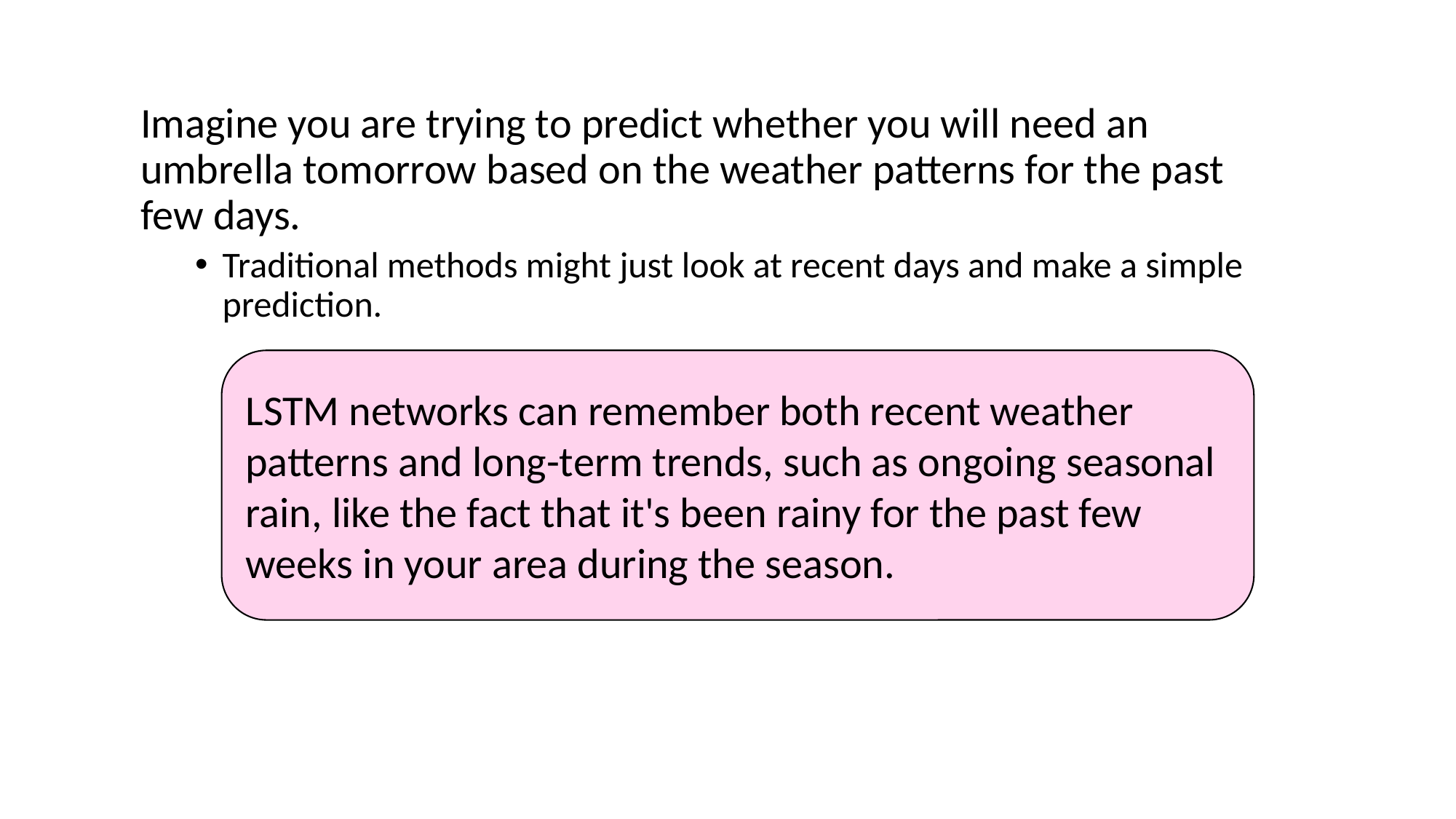

long short-term memory (LSTM)
Imagine you are trying to predict whether you will need an umbrella tomorrow based on the weather patterns for the past few days.
Traditional methods might just look at recent days and make a simple prediction.

LSTM networks can remember both recent weather patterns and long-term trends, such as ongoing seasonal rain, like the fact that it's been rainy for the past few weeks in your area during the season.